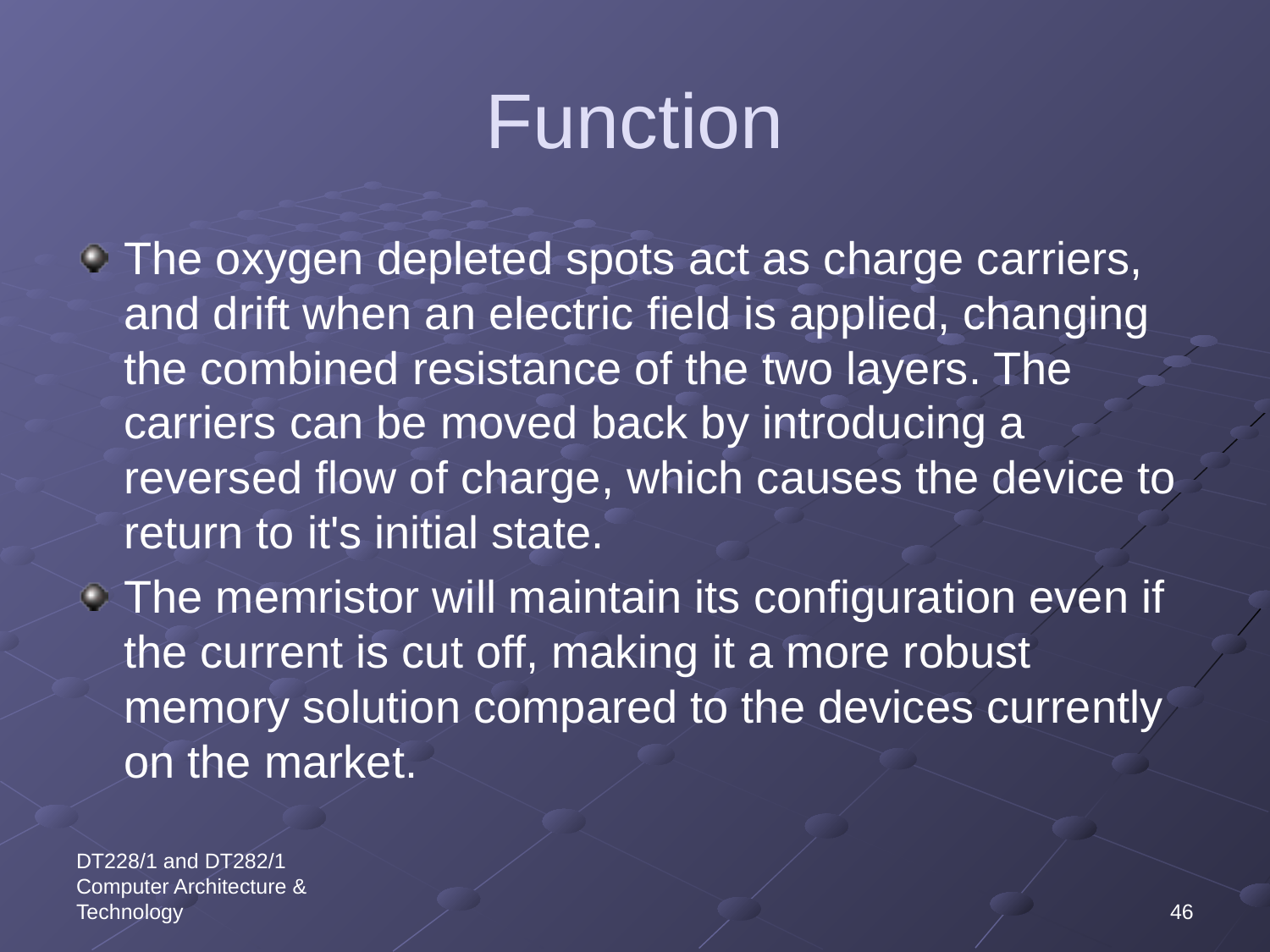

# Function
The oxygen depleted spots act as charge carriers, and drift when an electric field is applied, changing the combined resistance of the two layers. The carriers can be moved back by introducing a reversed flow of charge, which causes the device to return to it's initial state.
The memristor will maintain its configuration even if the current is cut off, making it a more robust memory solution compared to the devices currently on the market.

DT228/1 and DT282/1 Computer Architecture & Technology
46